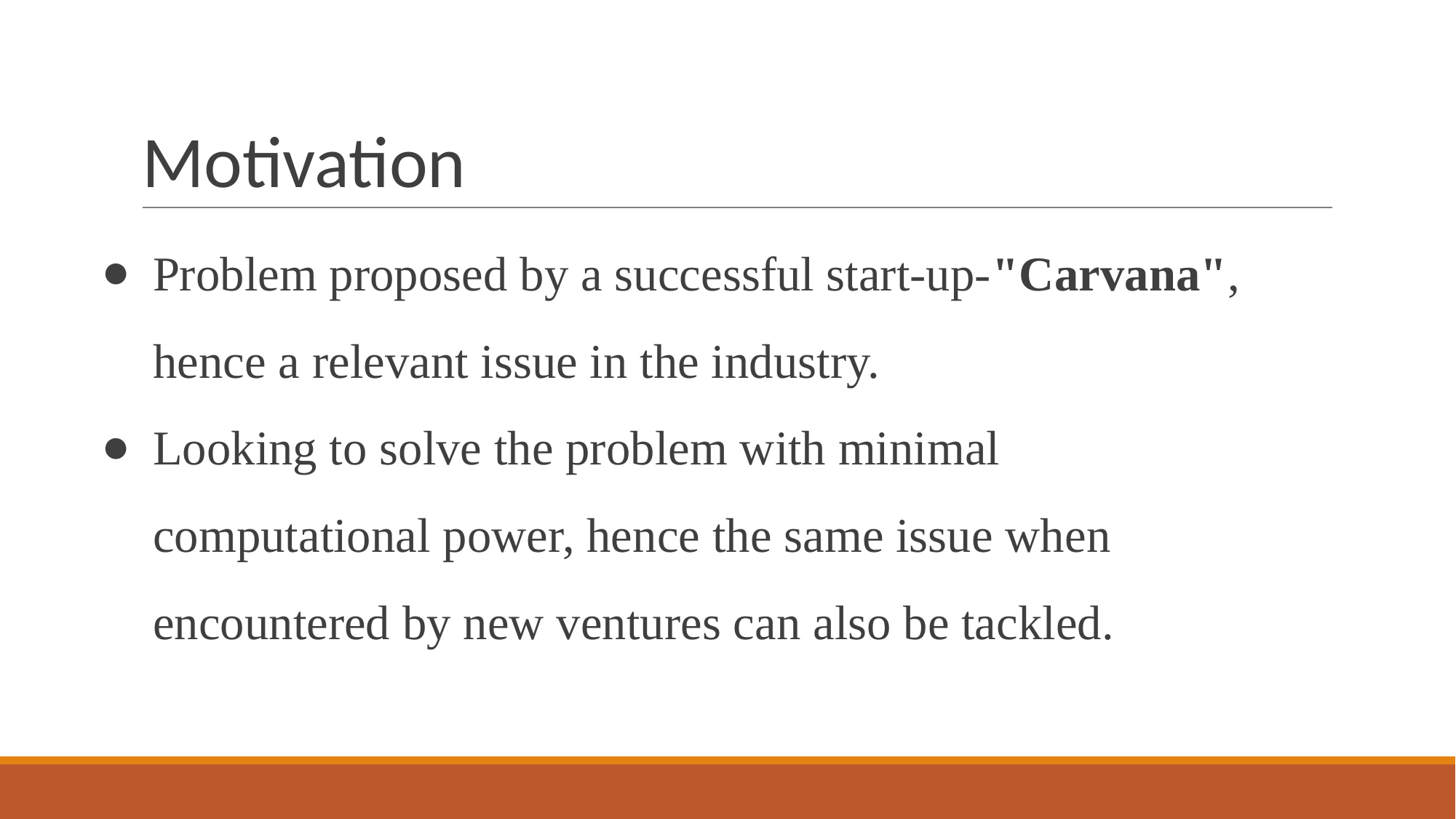

# Motivation
Problem proposed by a successful start-up-"Carvana", hence a relevant issue in the industry.
Looking to solve the problem with minimal computational power, hence the same issue when encountered by new ventures can also be tackled.